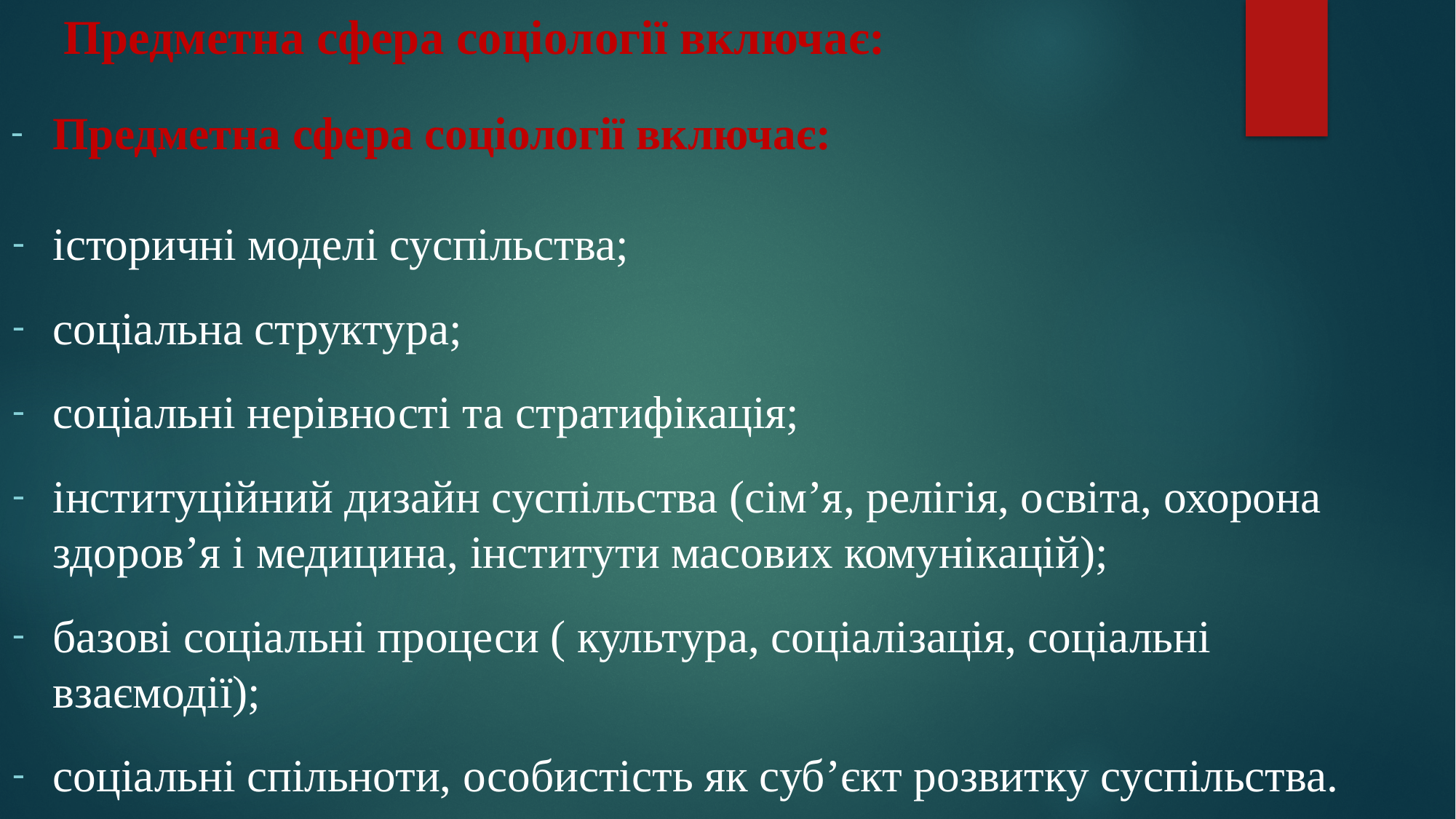

# Предметна сфера соціології включає:
Предметна сфера соціології включає:
історичні моделі суспільства;
соціальна структура;
соціальні нерівності та стратифікація;
інституційний дизайн суспільства (сім’я, релігія, освіта, охорона здоров’я і медицина, інститути масових комунікацій);
базові соціальні процеси ( культура, соціалізація, соціальні взаємодії);
соціальні спільноти, особистість як суб’єкт розвитку суспільства.